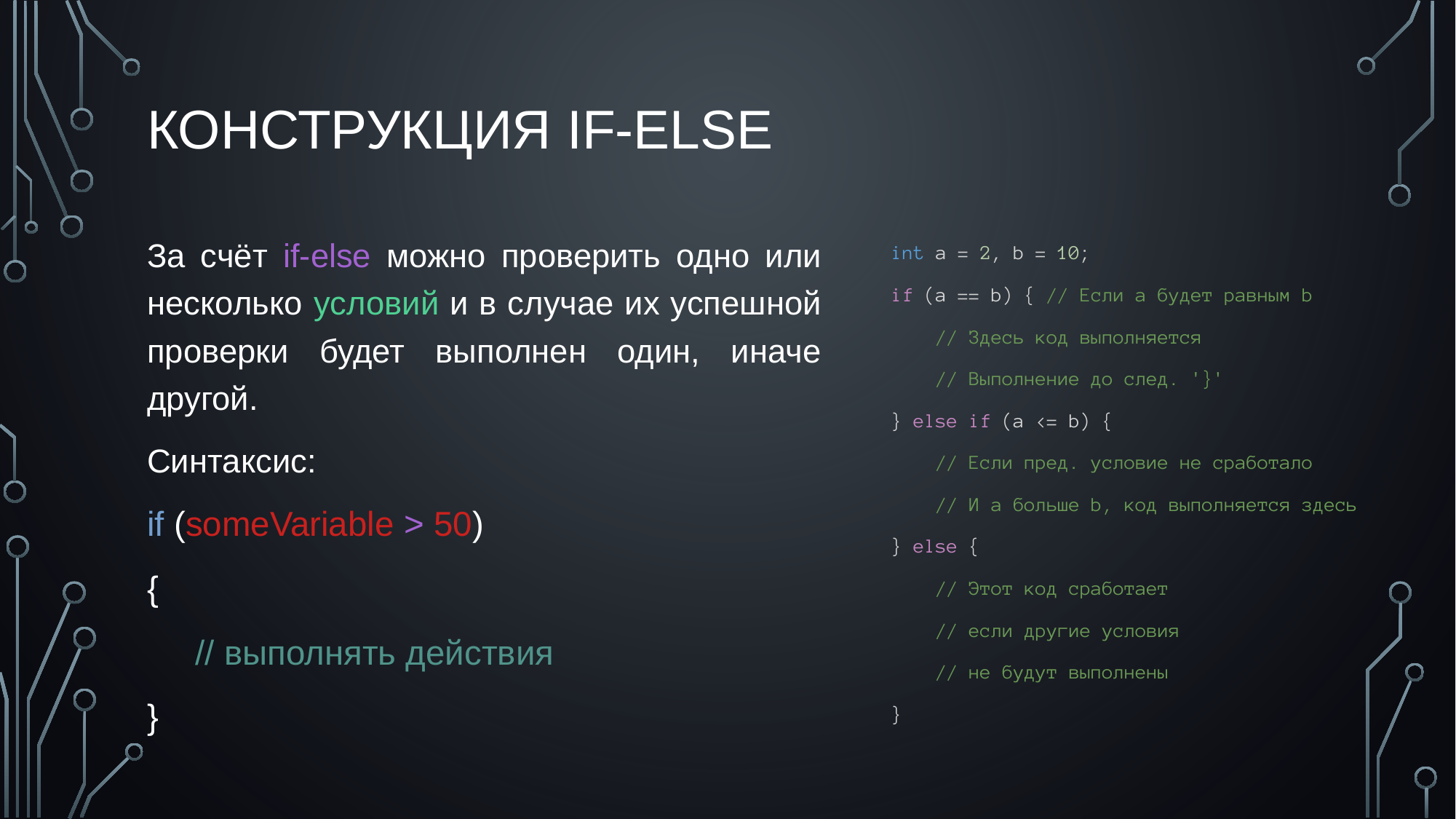

# Конструкция if-else
За счёт if-else можно проверить одно или несколько условий и в случае их успешной проверки будет выполнен один, иначе другой.
Синтаксис:
if (someVariable > 50)
{
     // выполнять действия
}

int a = 2, b = 10;
if (a == b) { // Если a будет равным b
    // Здесь код выполняется
    // Выполнение до след. '}'
} else if (a <= b) {
    // Если пред. условие не сработало
    // И а больше b, код выполняется здесь
} else {
    // Этот код сработает
    // если другие условия
    // не будут выполнены
}